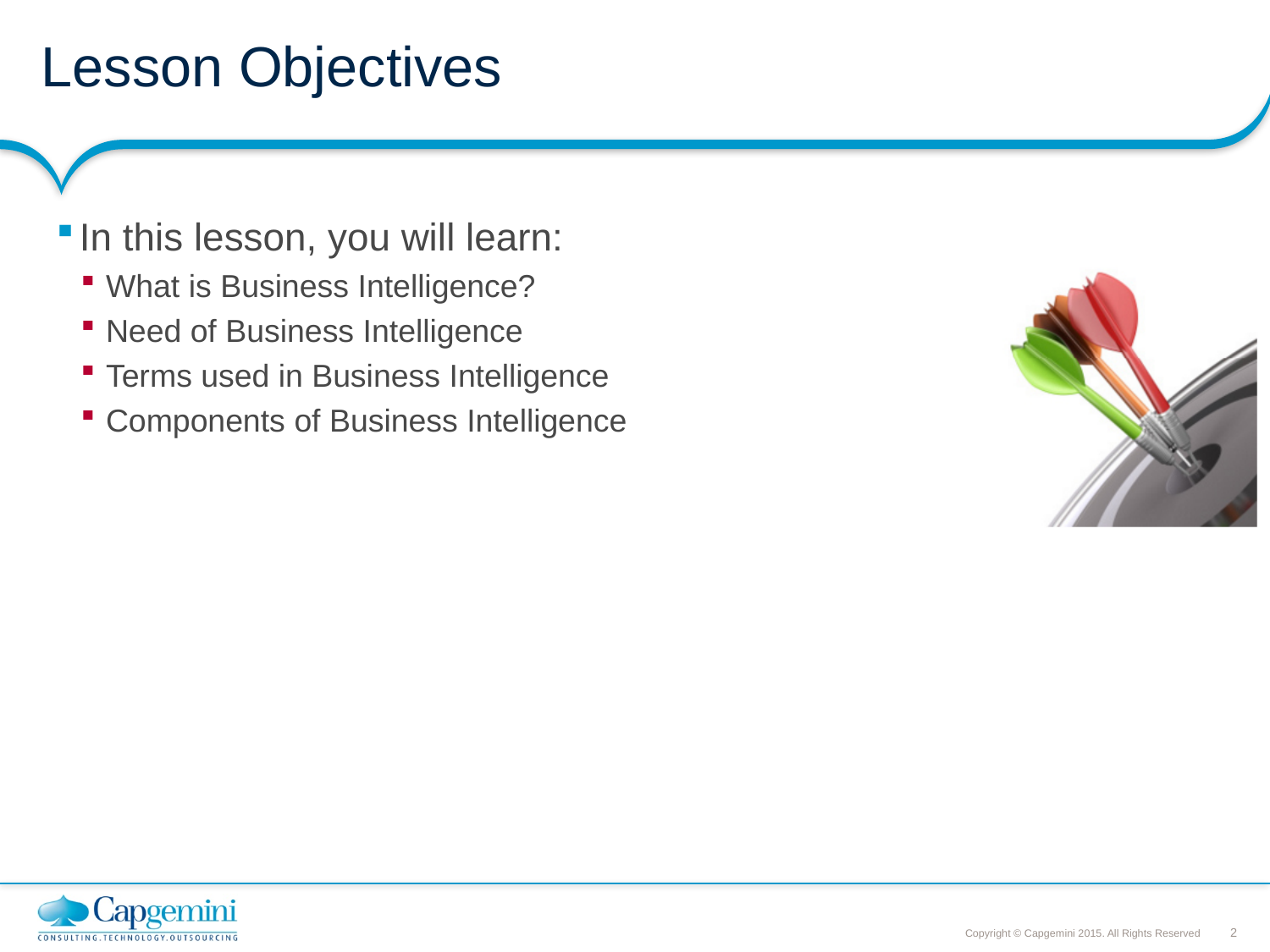

# Lesson Objectives
In this lesson, you will learn:
What is Business Intelligence?
Need of Business Intelligence
Terms used in Business Intelligence
Components of Business Intelligence